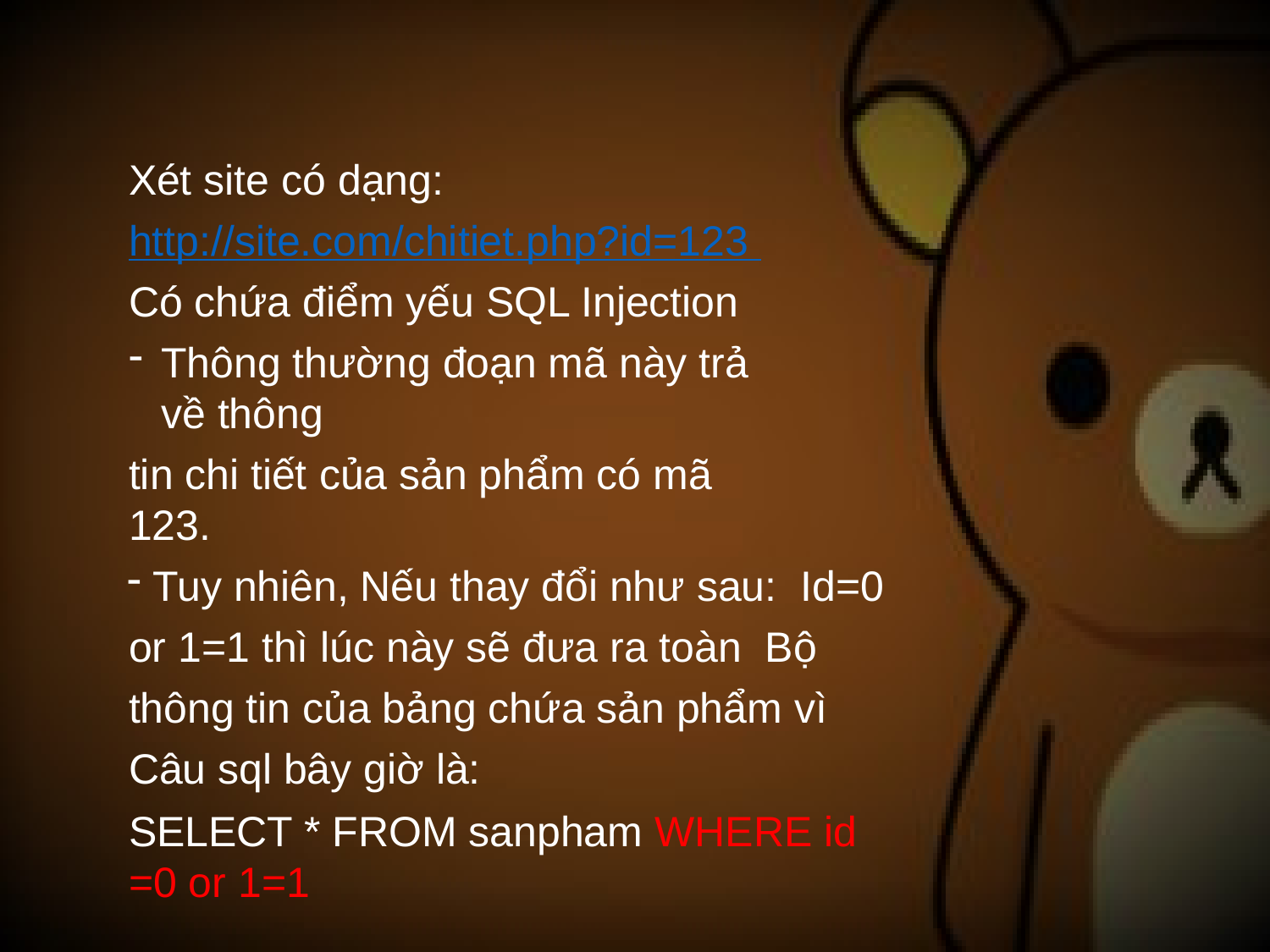

Xét site có dạng:  http://site.com/chitiet.php?id=123  Có chứa điểm yếu SQL Injection
Thông thường đoạn mã này trả về thông
tin chi tiết của sản phẩm có mã 123.
 Tuy nhiên, Nếu thay đổi như sau:  Id=0 or 1=1 thì lúc này sẽ đưa ra toàn  Bộ thông tin của bảng chứa sản phẩm vì  Câu sql bây giờ là:
SELECT * FROM sanpham WHERE id =0 or 1=1